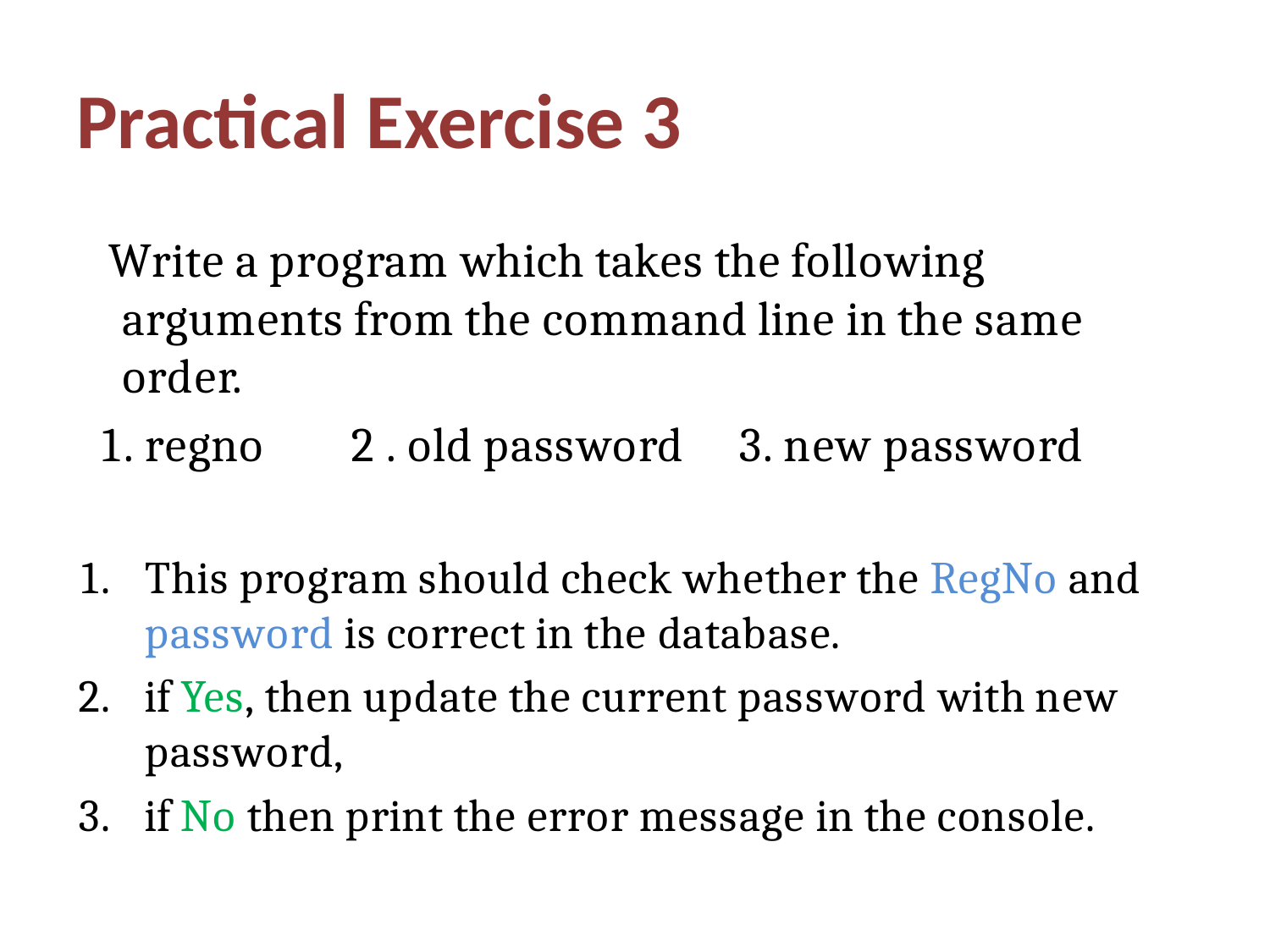

# Practical Exercise 3
   Write a program which takes the following arguments from the command line in the same order.
  1. regno        2 . old password     3. new password

This program should check whether the RegNo and password is correct in the database.
if Yes, then update the current password with new password,
if No then print the error message in the console.